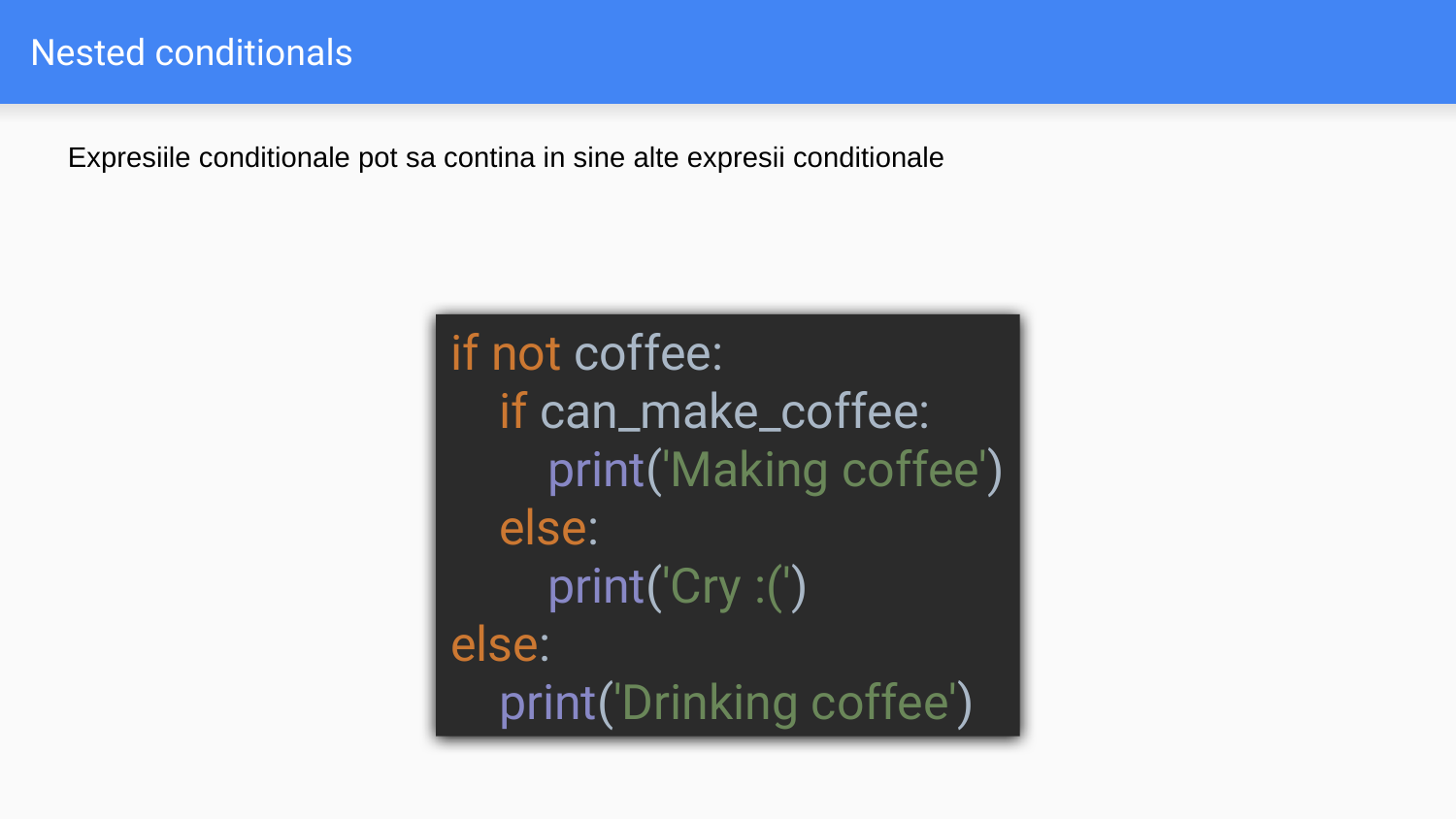

# Nested conditionals
Expresiile conditionale pot sa contina in sine alte expresii conditionale
if not coffee:
    if can_make_coffee:
        print('Making coffee')
    else:
        print('Cry :(')
else:
    print('Drinking coffee')